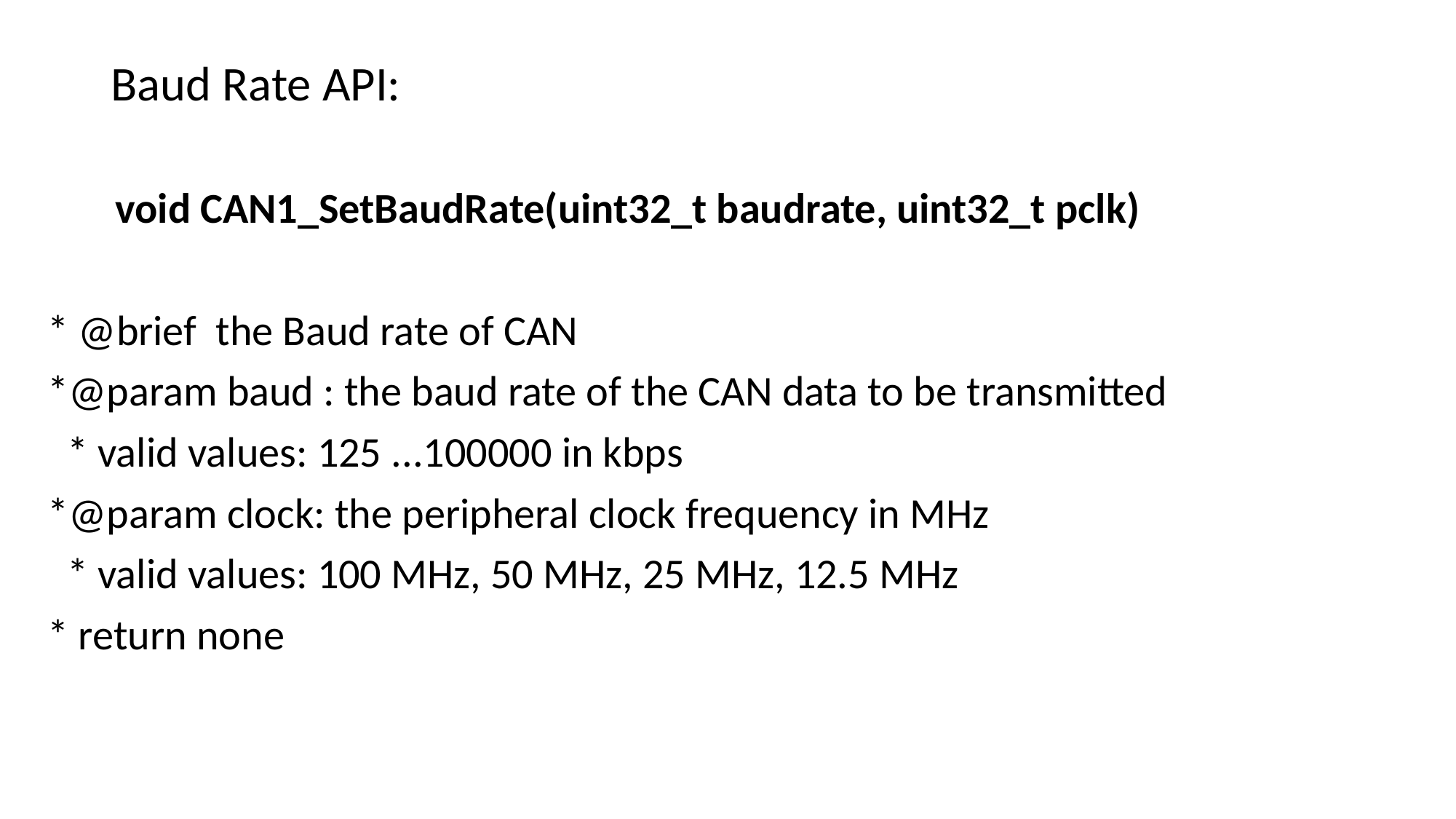

# Baud Rate API:
       void CAN1_SetBaudRate(uint32_t baudrate, uint32_t pclk)

* @brief  the Baud rate of CAN
*@param baud : the baud rate of the CAN data to be transmitted
  * valid values: 125 ...100000 in kbps
*@param clock: the peripheral clock frequency in MHz
  * valid values: 100 MHz, 50 MHz, 25 MHz, 12.5 MHz
* return none